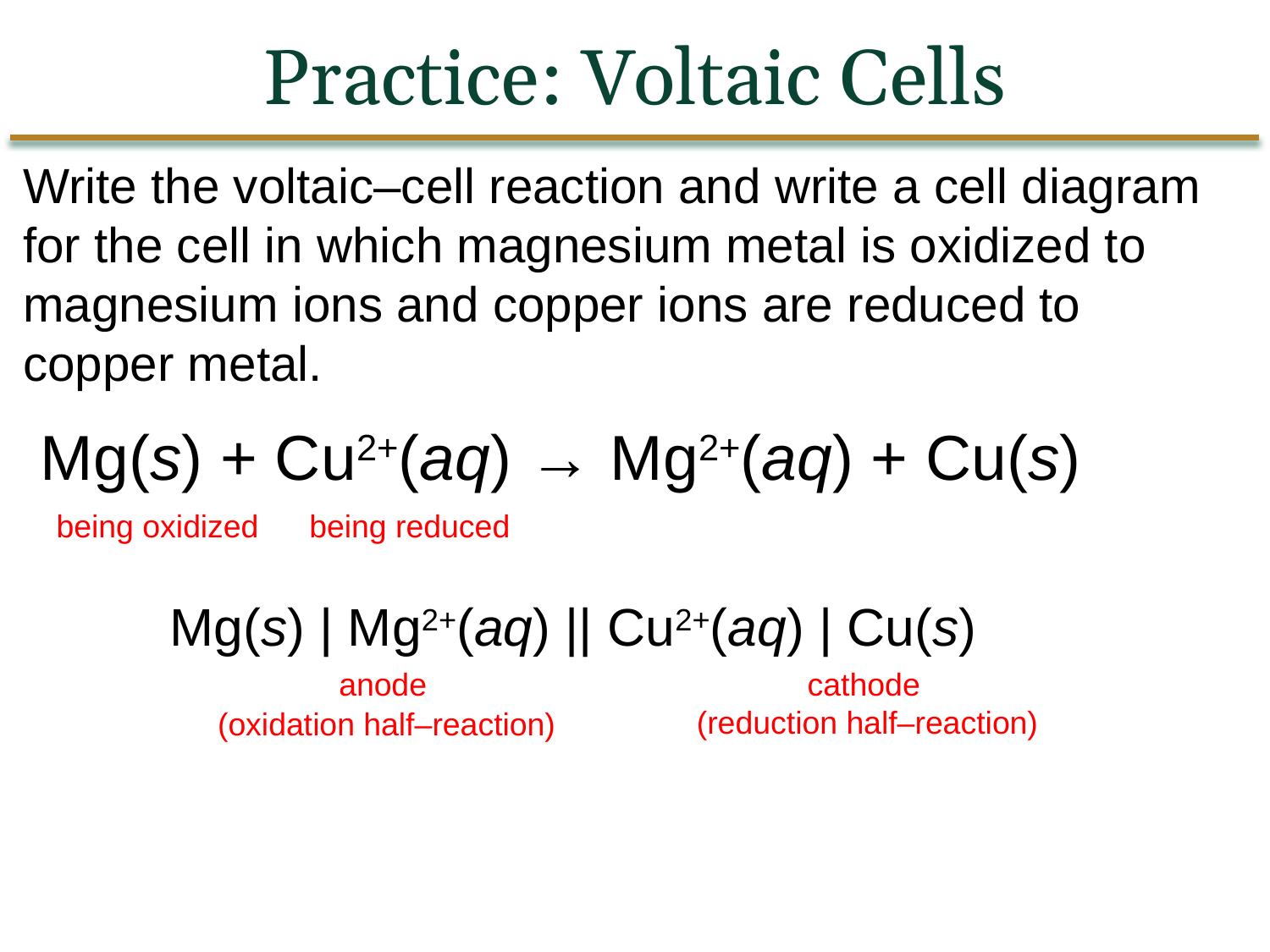

Practice: Voltaic Cells
Write the voltaic–cell reaction and write a cell diagram for the cell in which magnesium metal is oxidized to magnesium ions and copper ions are reduced to copper metal.
Mg(s) + Cu2+(aq) → Mg2+(aq) + Cu(s)
being oxidized
being reduced
Mg(s) | Mg2+(aq) || Cu2+(aq) | Cu(s)
anode
cathode
(reduction half–reaction)
(oxidation half–reaction)